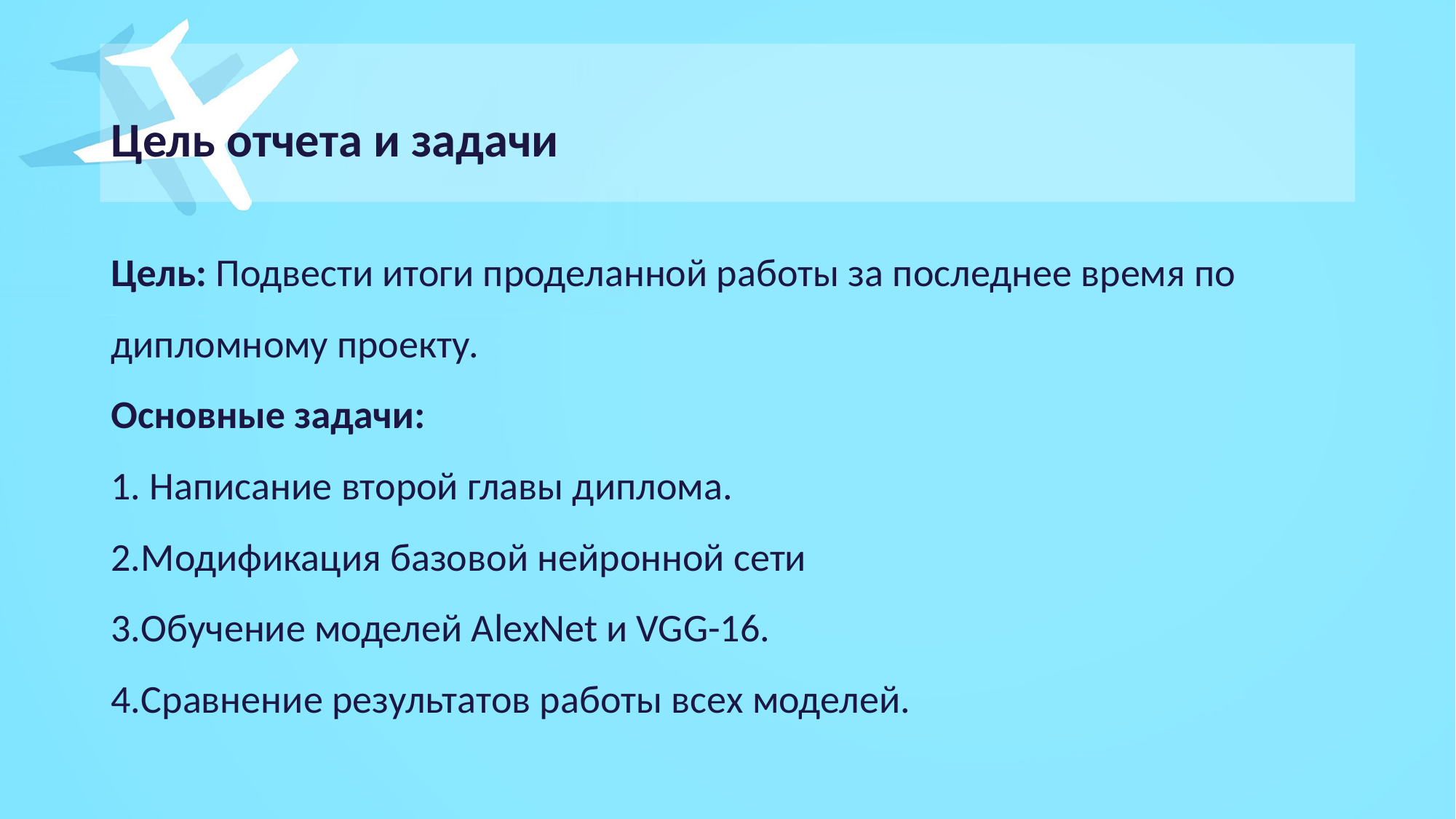

# Цель отчета и задачи
Цель: Подвести итоги проделанной работы за последнее время по дипломному проекту.
Основные задачи:
 Написание второй главы диплома.
Модификация базовой нейронной сети
Обучение моделей AlexNet и VGG-16.
Сравнение результатов работы всех моделей.